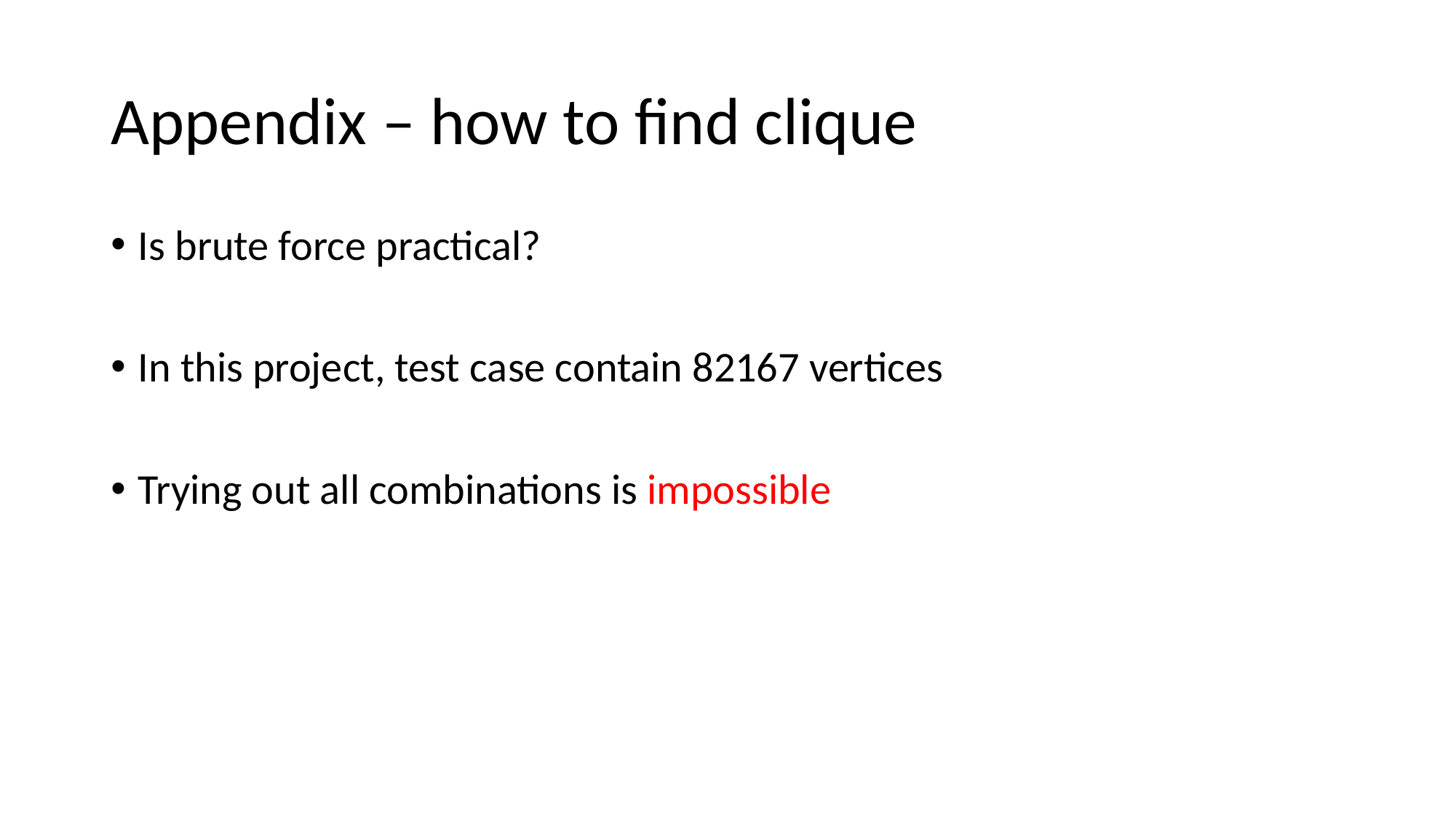

# Appendix – how to find clique
Is brute force practical?

In this project, test case contain 82167 vertices

Trying out all combinations is impossible